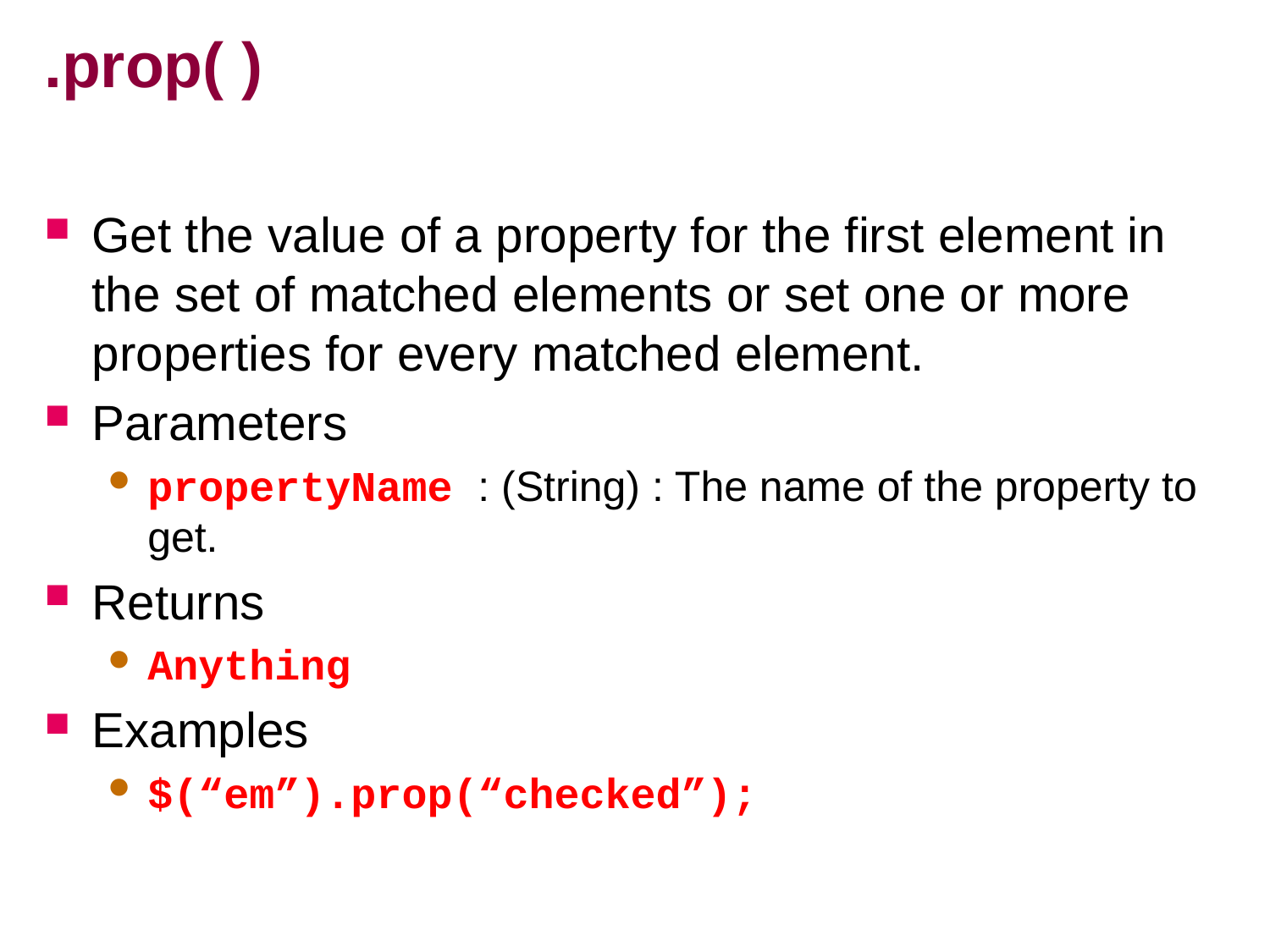

# .prop( )
Get the value of a property for the first element in the set of matched elements or set one or more properties for every matched element.
Parameters
propertyName : (String) : The name of the property to get.
Returns
Anything
Examples
$(“em”).prop(“checked”);